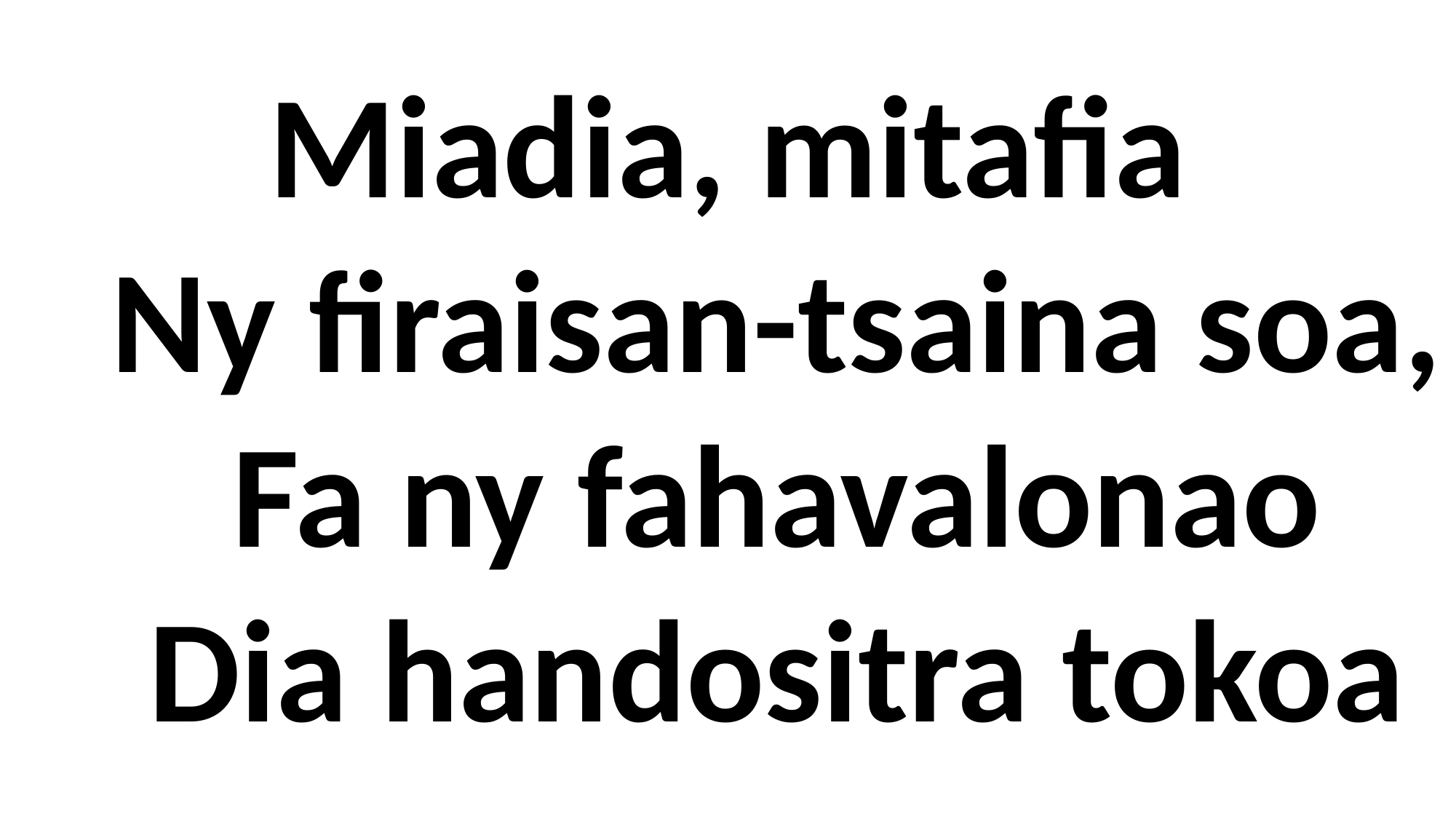

# Miadia, mitafia Ny firaisan-tsaina soa, Fa ny fahavalonao Dia handositra tokoa